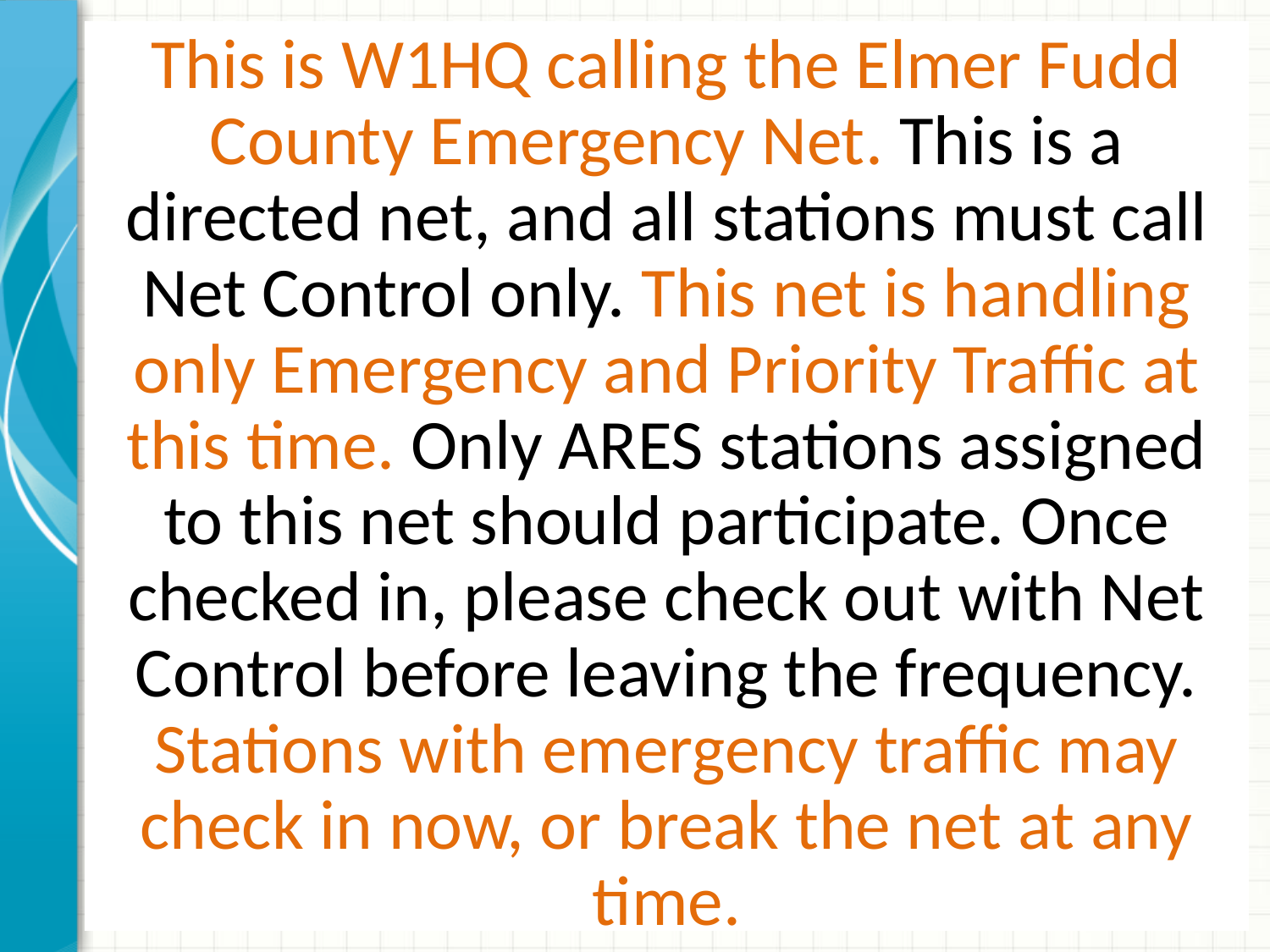

This is W1HQ calling the Elmer Fudd County Emergency Net. This is a directed net, and all stations must call Net Control only. This net is handling only Emergency and Priority Traffic at this time. Only ARES stations assigned to this net should participate. Once checked in, please check out with Net Control before leaving the frequency. Stations with emergency traffic may check in now, or break the net at any time.
# Open/Close a Net
Scheduled Nets
Training

Emergency Nets
When Needed

It is best to use a script to open or close the net